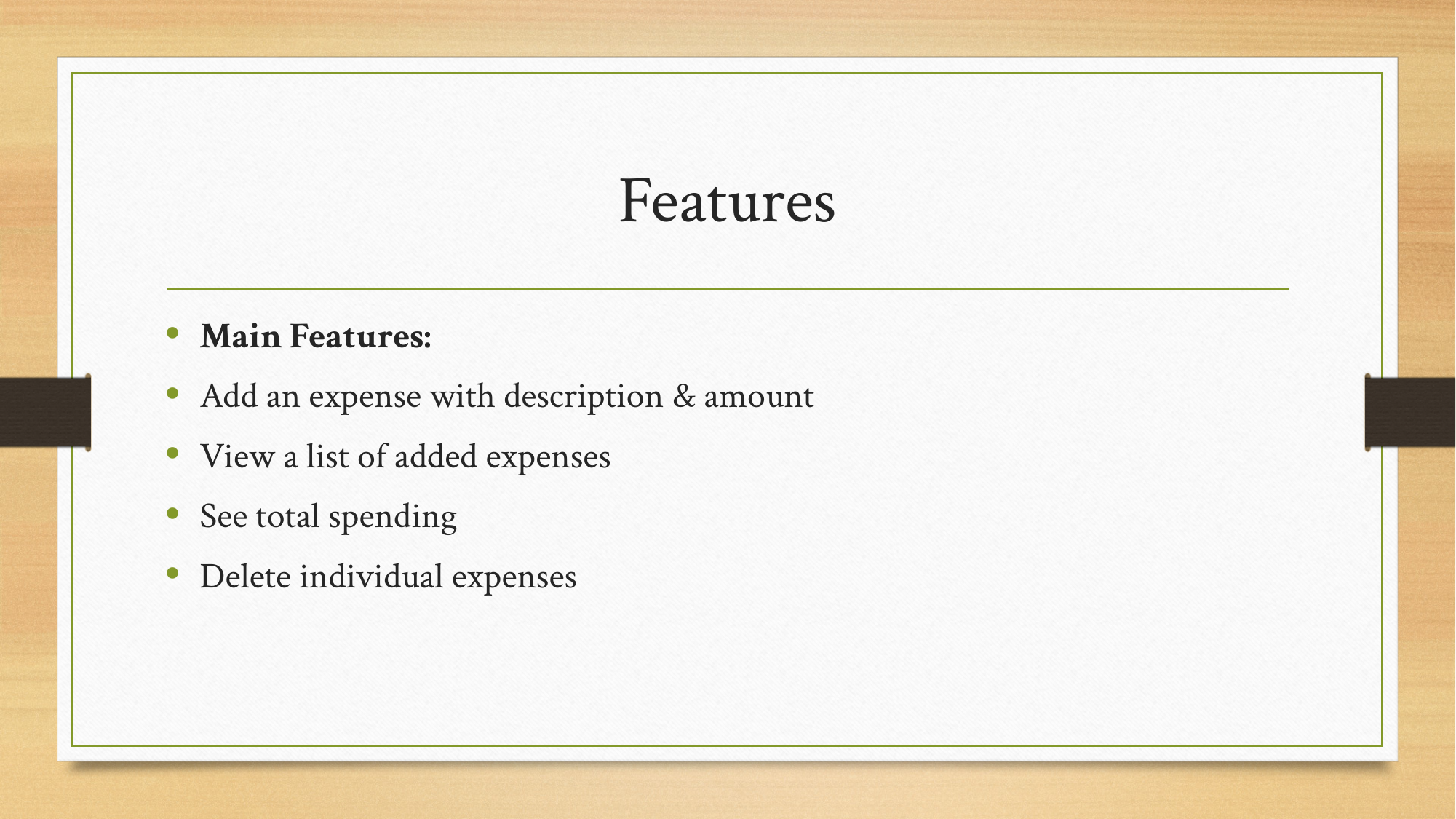

# Features
Main Features:
Add an expense with description & amount
View a list of added expenses
See total spending
Delete individual expenses